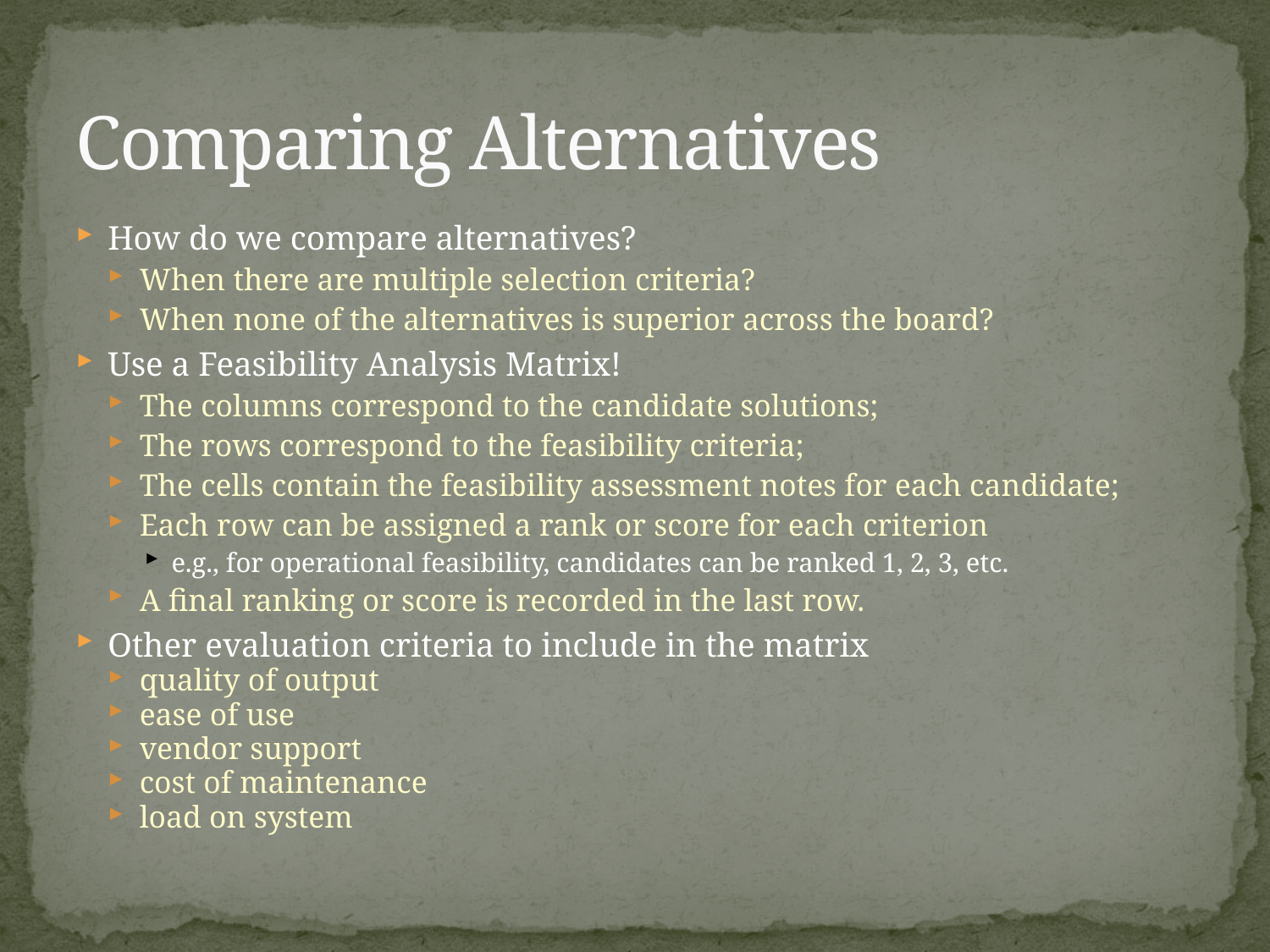

# Comparing Alternatives
How do we compare alternatives?
When there are multiple selection criteria?
When none of the alternatives is superior across the board?
Use a Feasibility Analysis Matrix!
The columns correspond to the candidate solutions;
The rows correspond to the feasibility criteria;
The cells contain the feasibility assessment notes for each candidate;
Each row can be assigned a rank or score for each criterion
e.g., for operational feasibility, candidates can be ranked 1, 2, 3, etc.
A final ranking or score is recorded in the last row.
Other evaluation criteria to include in the matrix
quality of output
ease of use
vendor support
cost of maintenance
load on system